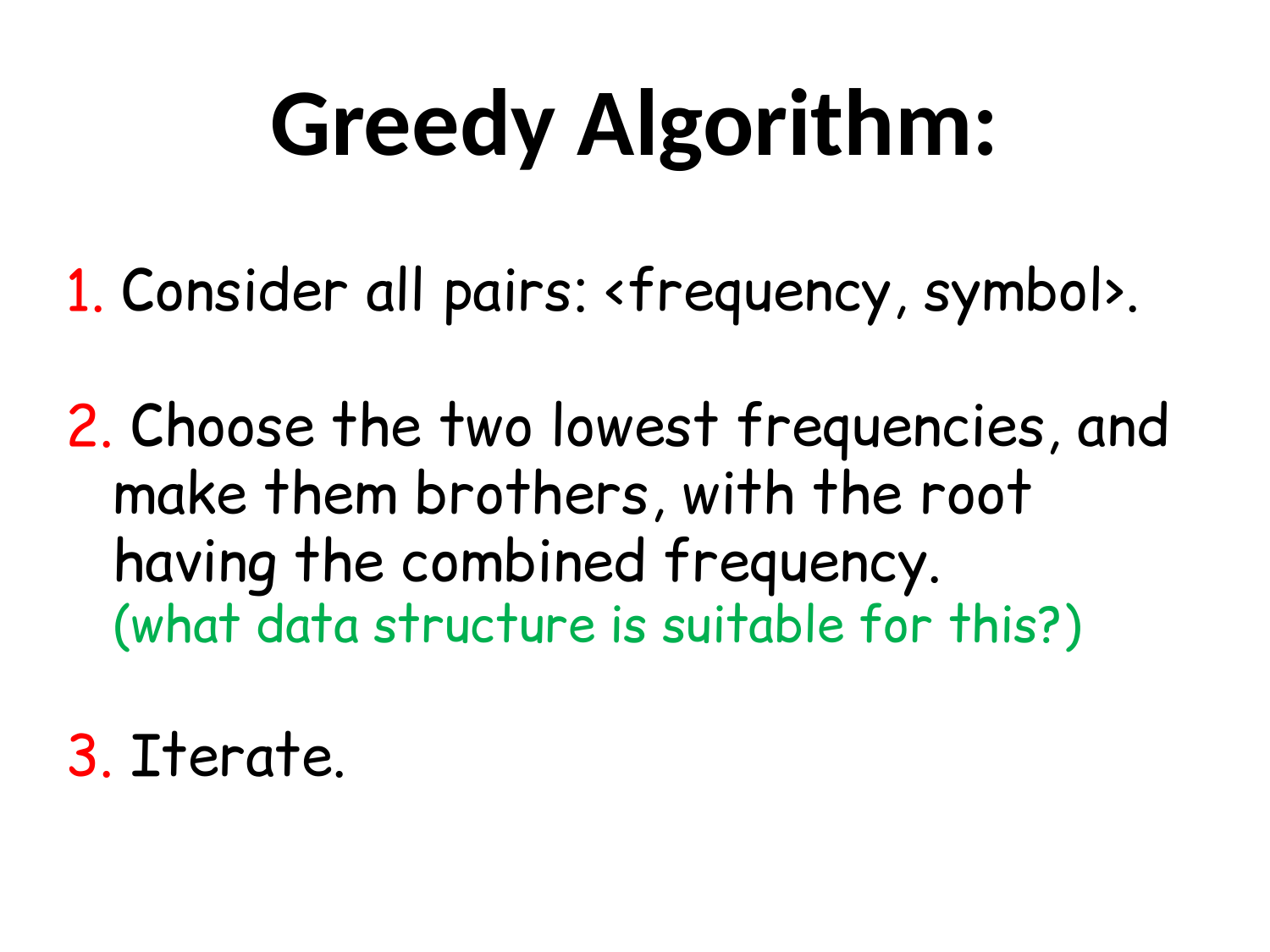

# Greedy Algorithm:
1. Consider all pairs: <frequency, symbol>.

2. Choose the two lowest frequencies, and make them brothers, with the root having the combined frequency.
(what data structure is suitable for this?)

3. Iterate.